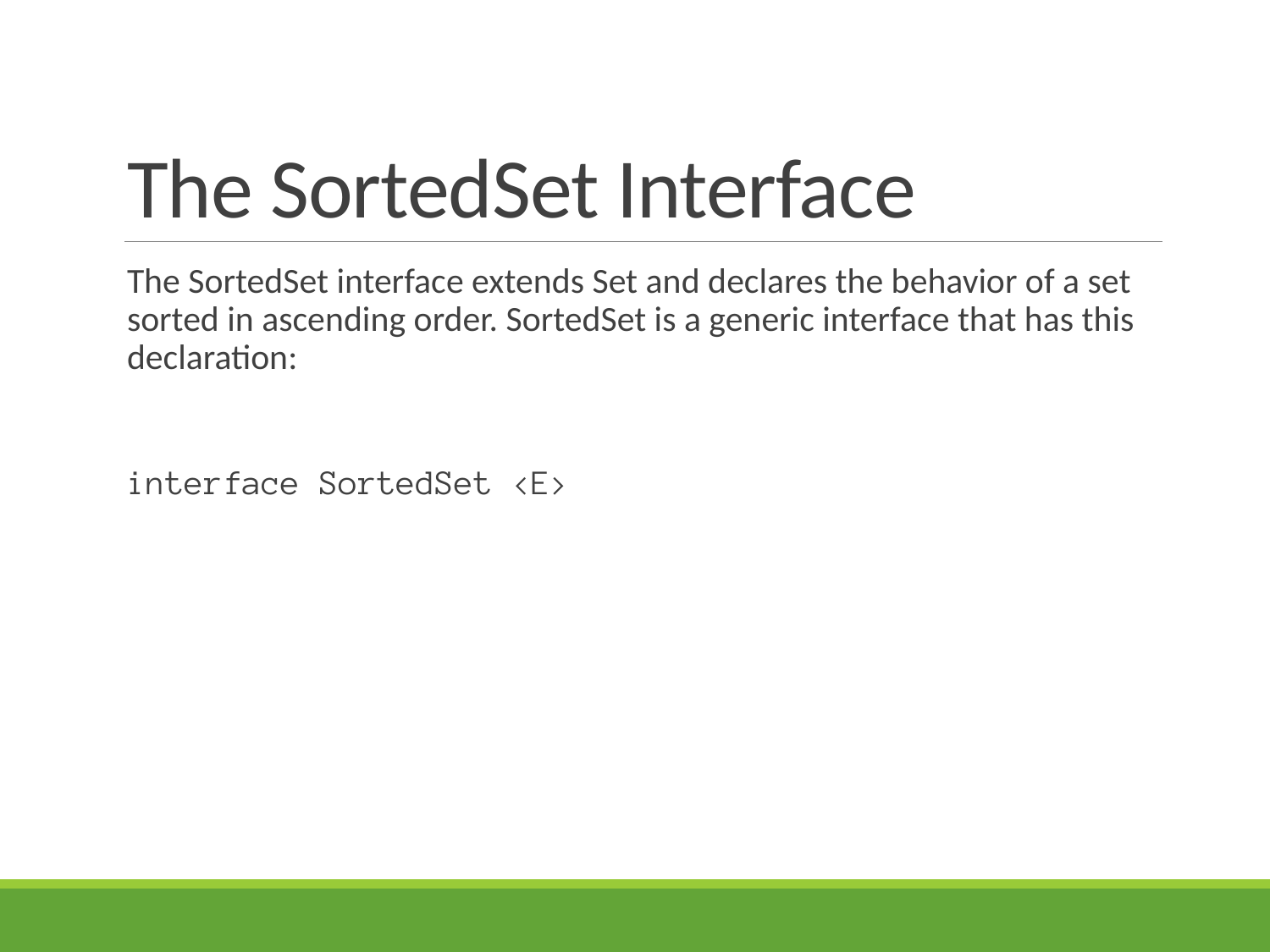

# The SortedSet Interface
The SortedSet interface extends Set and declares the behavior of a set sorted in ascending order. SortedSet is a generic interface that has this declaration:

interface SortedSet <E>